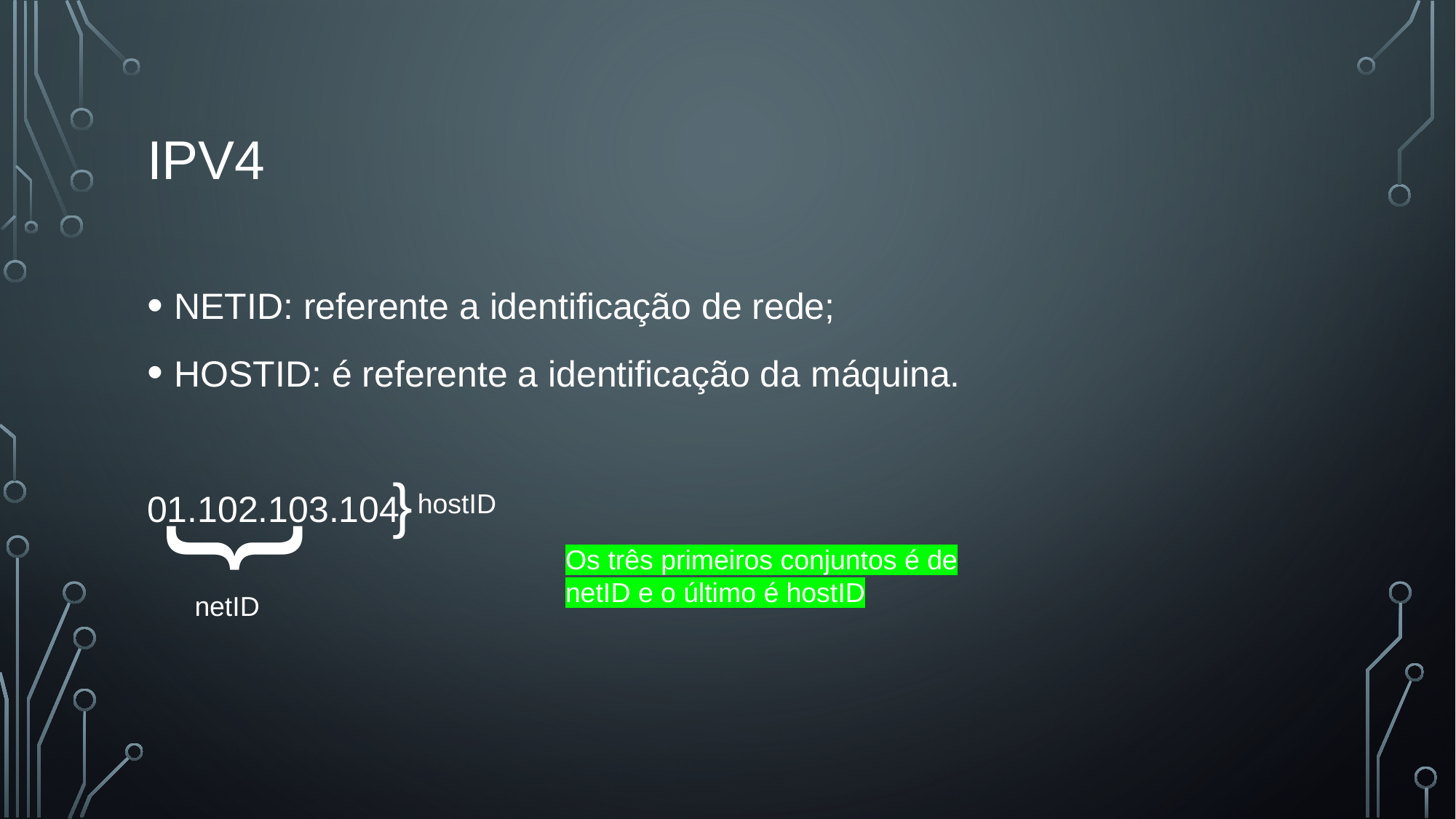

# ipv4
NETID: referente a identificação de rede;
HOSTID: é referente a identificação da máquina.

01.102.103.104

}
{
hostID
Os três primeiros conjuntos é de netID e o último é hostID
netID